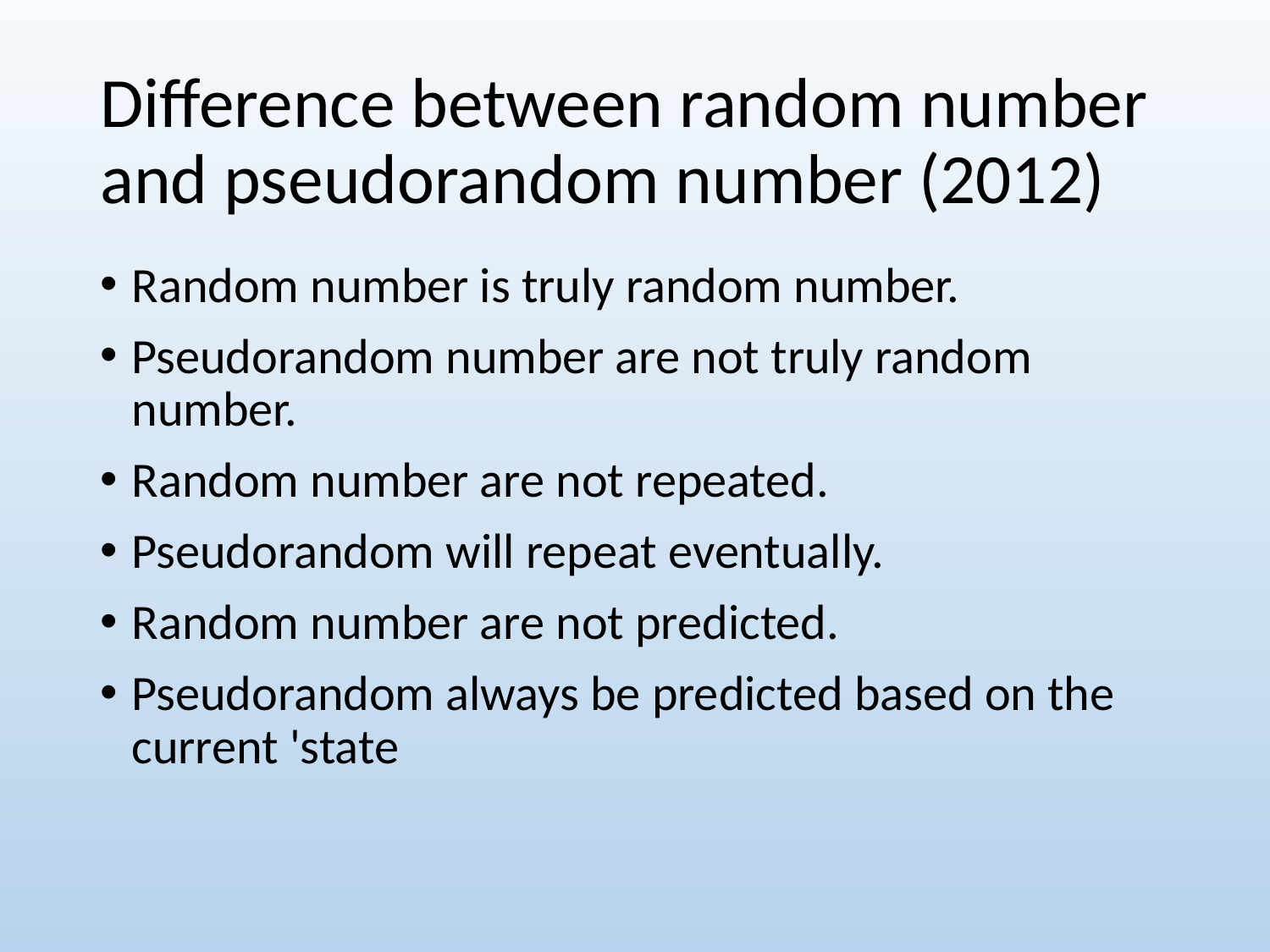

# Difference between random number and pseudorandom number (2012)
Random number is truly random number.
Pseudorandom number are not truly random number.
Random number are not repeated.
Pseudorandom will repeat eventually.
Random number are not predicted.
Pseudorandom always be predicted based on the current 'state